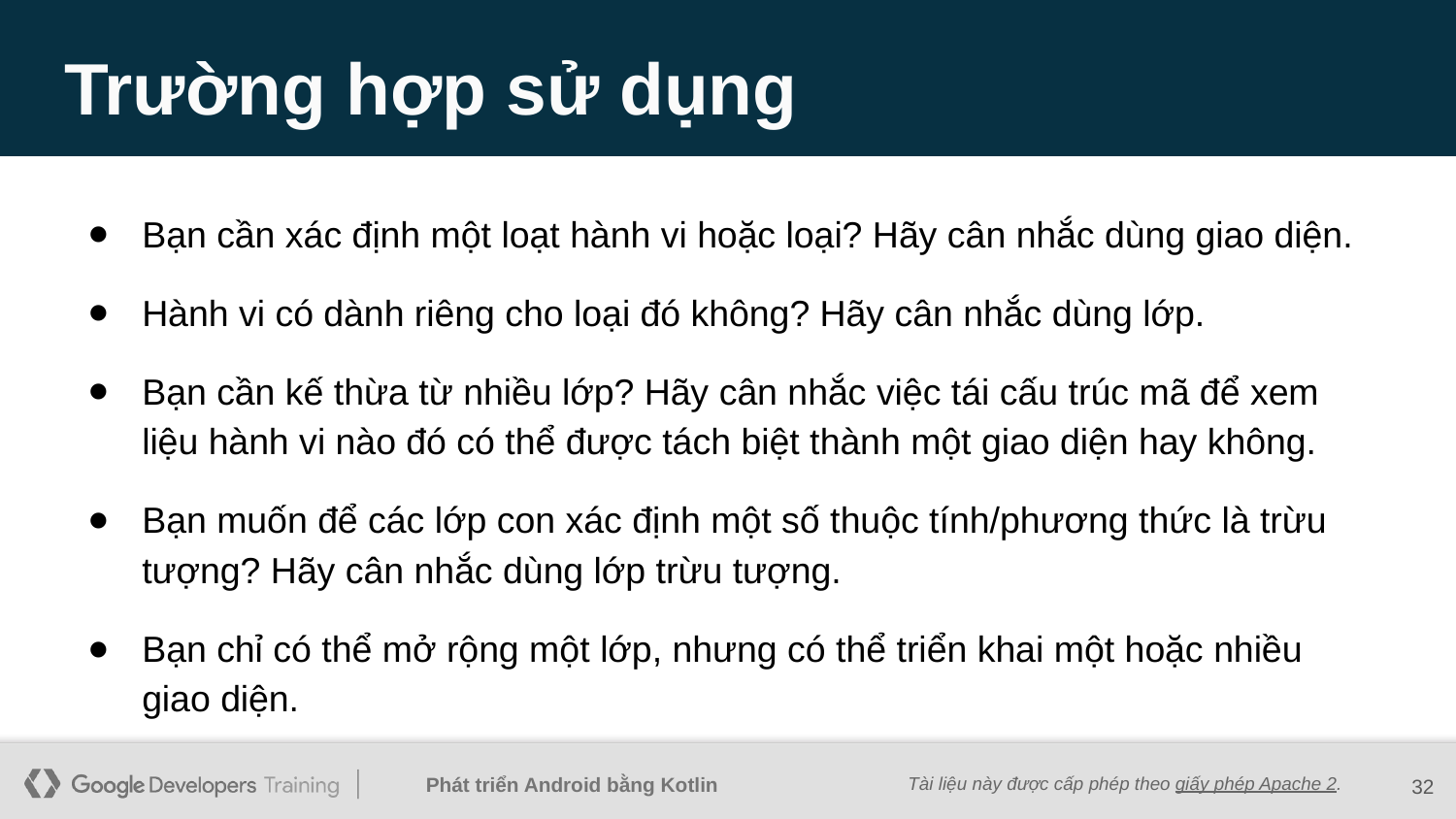

# Trường hợp sử dụng
Bạn cần xác định một loạt hành vi hoặc loại? Hãy cân nhắc dùng giao diện.
Hành vi có dành riêng cho loại đó không? Hãy cân nhắc dùng lớp.
Bạn cần kế thừa từ nhiều lớp? Hãy cân nhắc việc tái cấu trúc mã để xem liệu hành vi nào đó có thể được tách biệt thành một giao diện hay không.
Bạn muốn để các lớp con xác định một số thuộc tính/phương thức là trừu tượng? Hãy cân nhắc dùng lớp trừu tượng.
Bạn chỉ có thể mở rộng một lớp, nhưng có thể triển khai một hoặc nhiều giao diện.
32